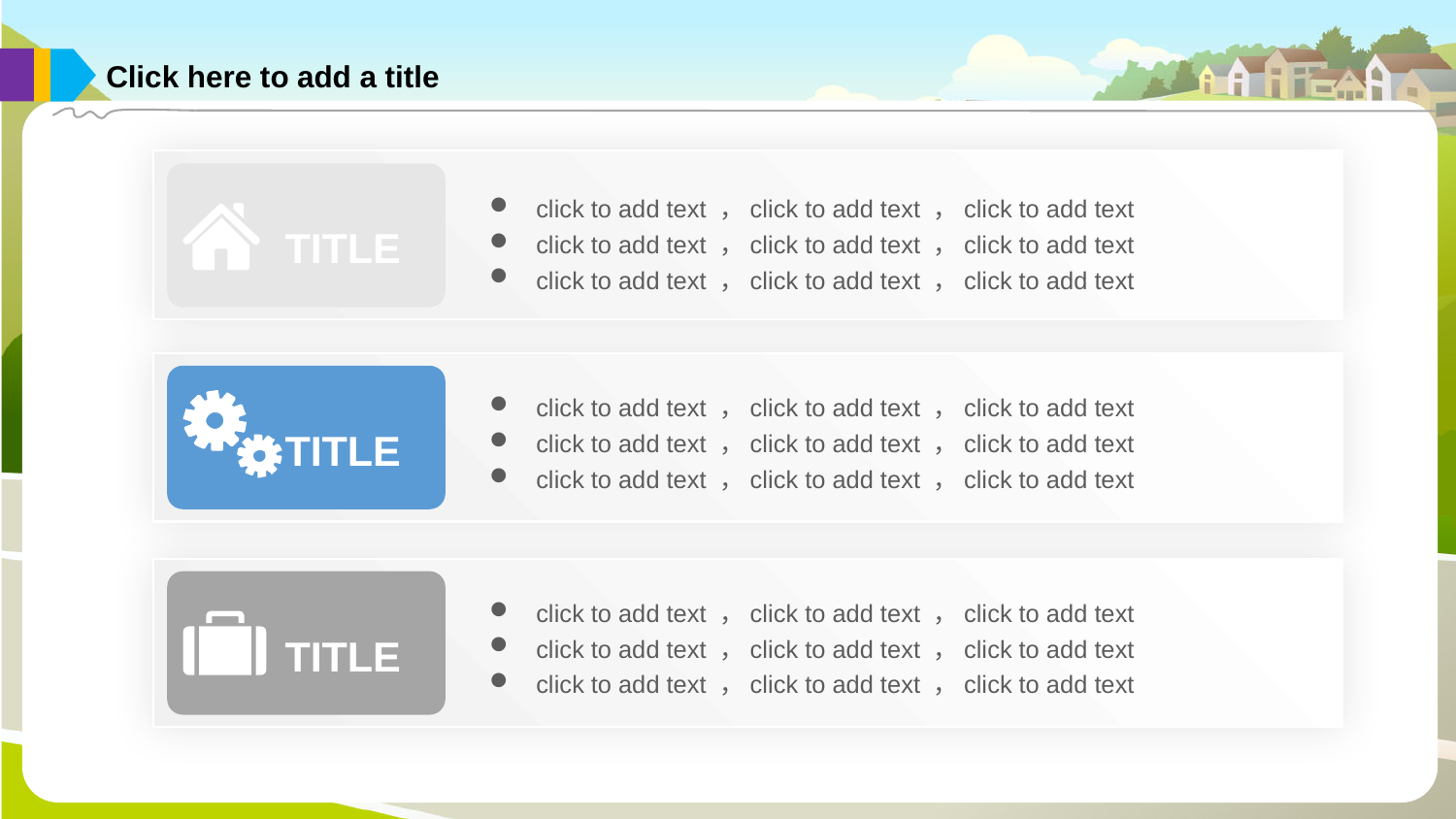

Click here to add a title

TITLE
click to add text ，click to add text ，click to add text
click to add text ，click to add text ，click to add text
click to add text ，click to add text ，click to add text

TITLE

click to add text ，click to add text ，click to add text
click to add text ，click to add text ，click to add text
click to add text ，click to add text ，click to add text

TITLE

click to add text ，click to add text ，click to add text
click to add text ，click to add text ，click to add text
click to add text ，click to add text ，click to add text